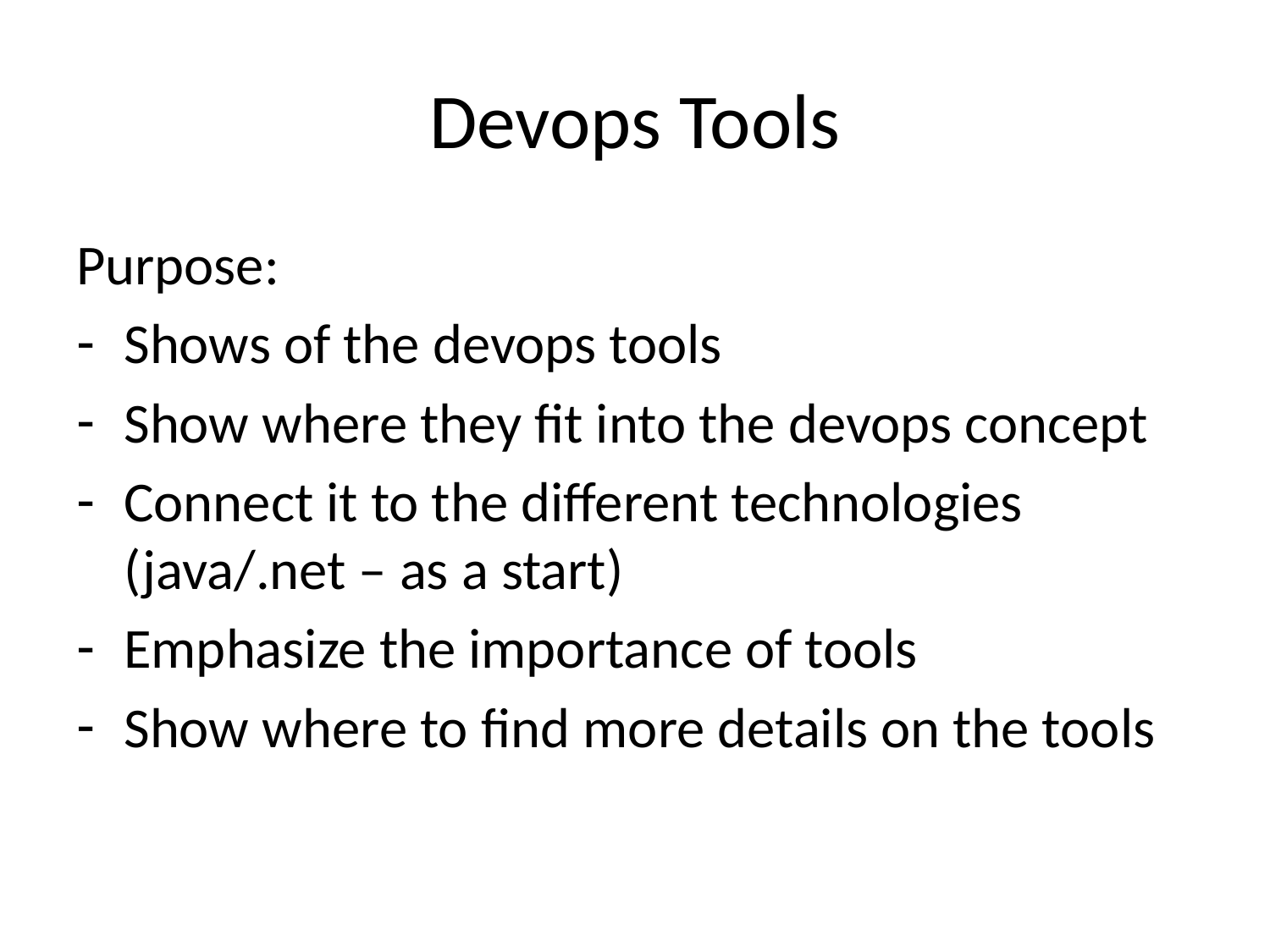

# Devops Tools
Purpose:
Shows of the devops tools
Show where they fit into the devops concept
Connect it to the different technologies (java/.net – as a start)
Emphasize the importance of tools
Show where to find more details on the tools